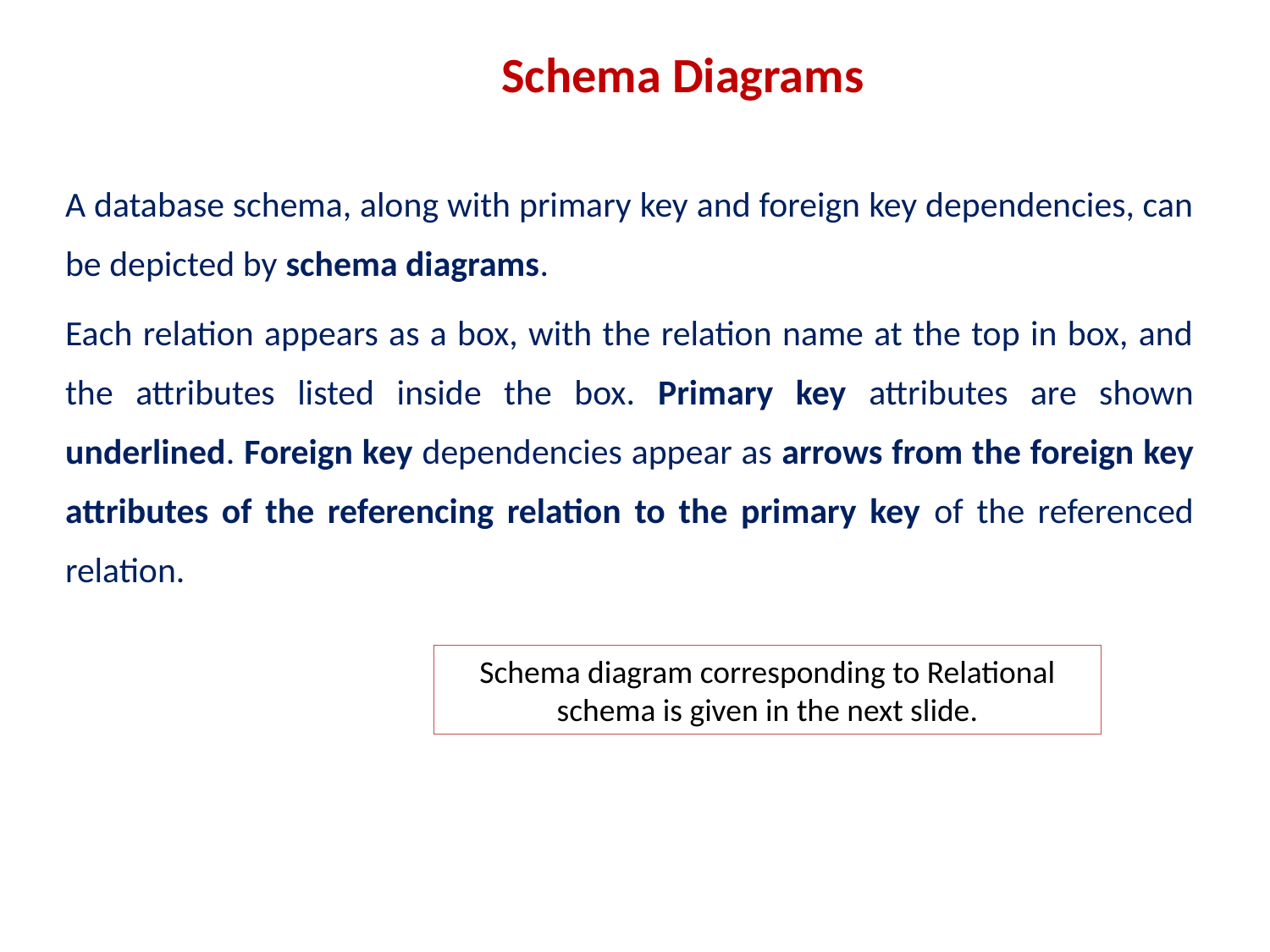

Schema Diagrams
A database schema, along with primary key and foreign key dependencies, can be depicted by schema diagrams.
Each relation appears as a box, with the relation name at the top in box, and the attributes listed inside the box. Primary key attributes are shown underlined. Foreign key dependencies appear as arrows from the foreign key attributes of the referencing relation to the primary key of the referenced relation.
Schema diagram corresponding to Relational schema is given in the next slide.